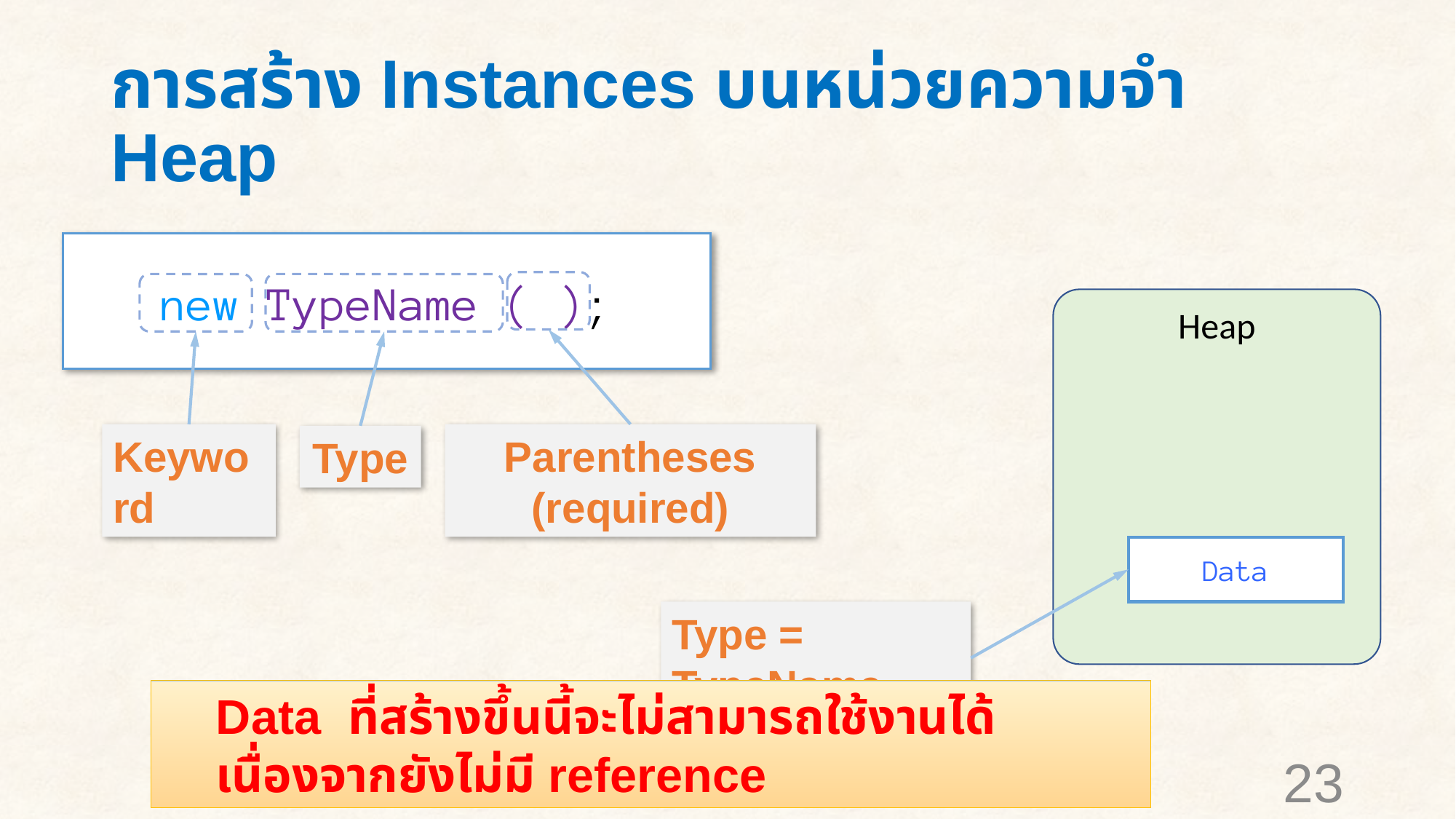

# การสร้าง Instances บนหน่วยความจำ Heap
new TypeName ( );

Keyword
Parentheses (required)
Type
Heap
Data
Type = TypeName
Data  ที่สร้างขึ้นนี้จะไม่สามารถใช้งานได้ เนื่องจากยังไม่มี reference
23